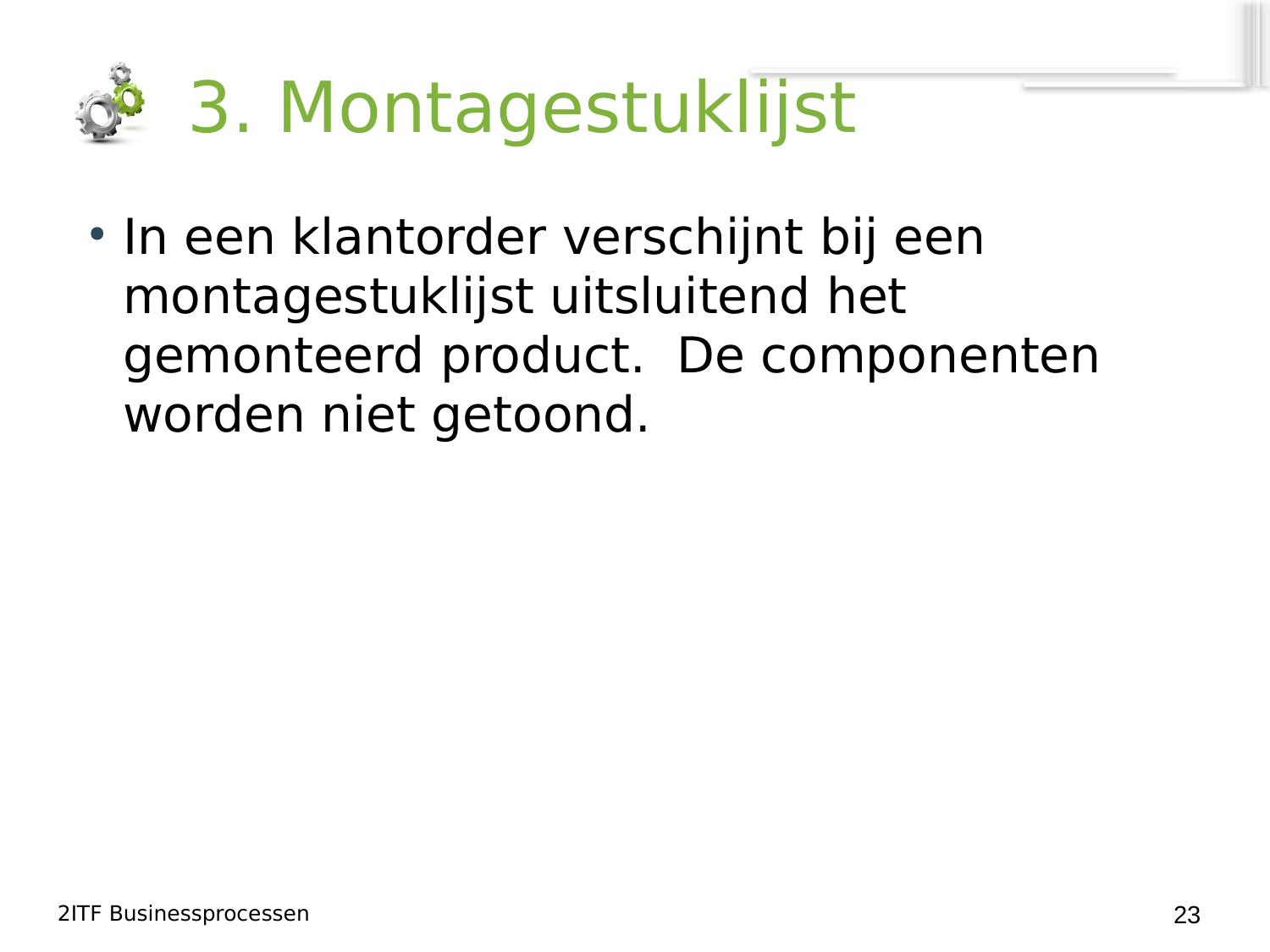

# 3. Montagestuklijst
In een klantorder verschijnt bij een montagestuklijst uitsluitend het gemonteerd product.  De componenten worden niet getoond.
23